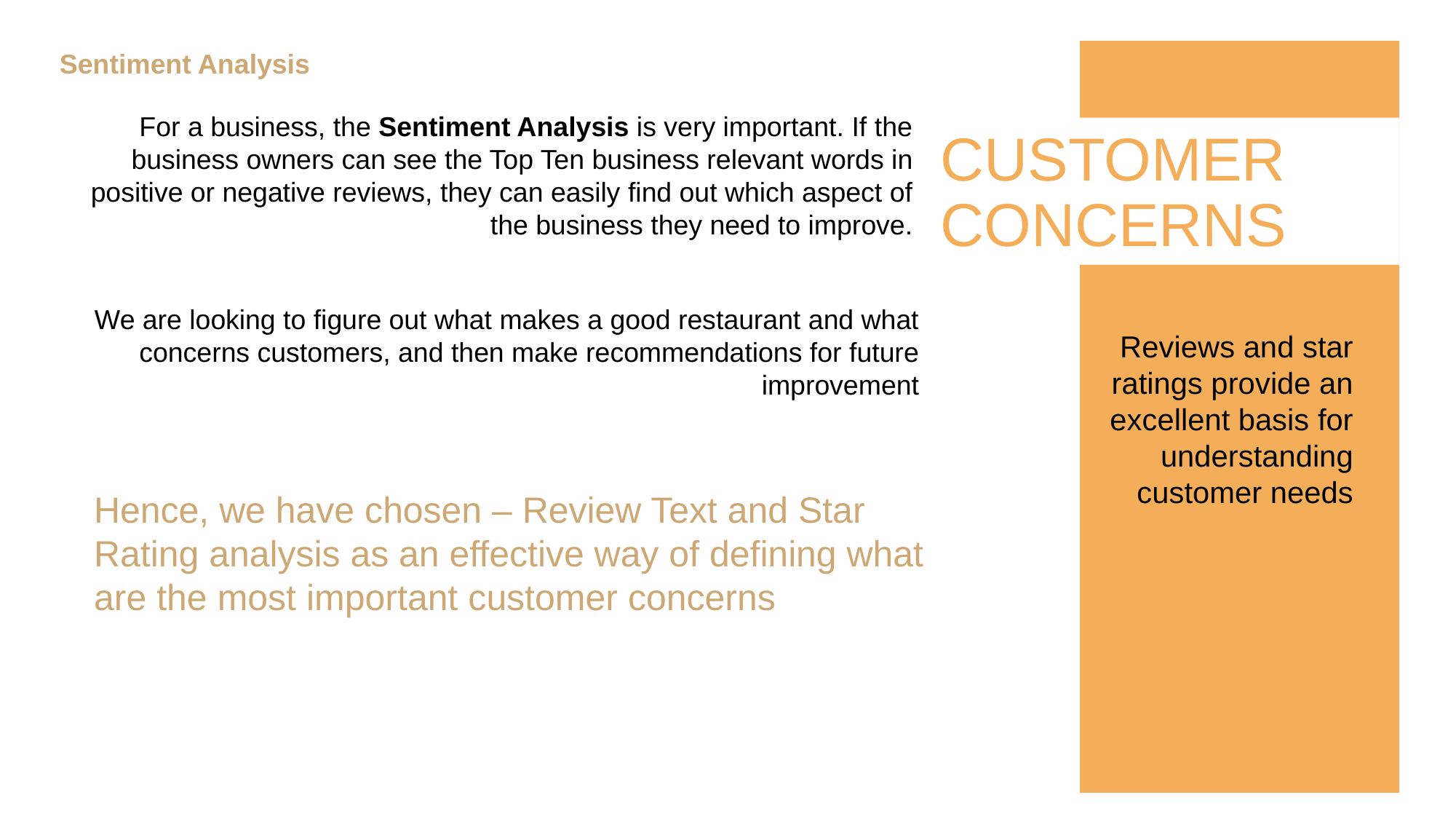

Sentiment Analysis
For a business, the Sentiment Analysis is very important. If the business owners can see the Top Ten business relevant words in positive or negative reviews, they can easily find out which aspect of the business they need to improve.
CUSTOMER CONCERNS
We are looking to figure out what makes a good restaurant and what concerns customers, and then make recommendations for future improvement
Reviews and star ratings provide an excellent basis for understanding customer needs
Hence, we have chosen – Review Text and Star Rating analysis as an effective way of defining what are the most important customer concerns